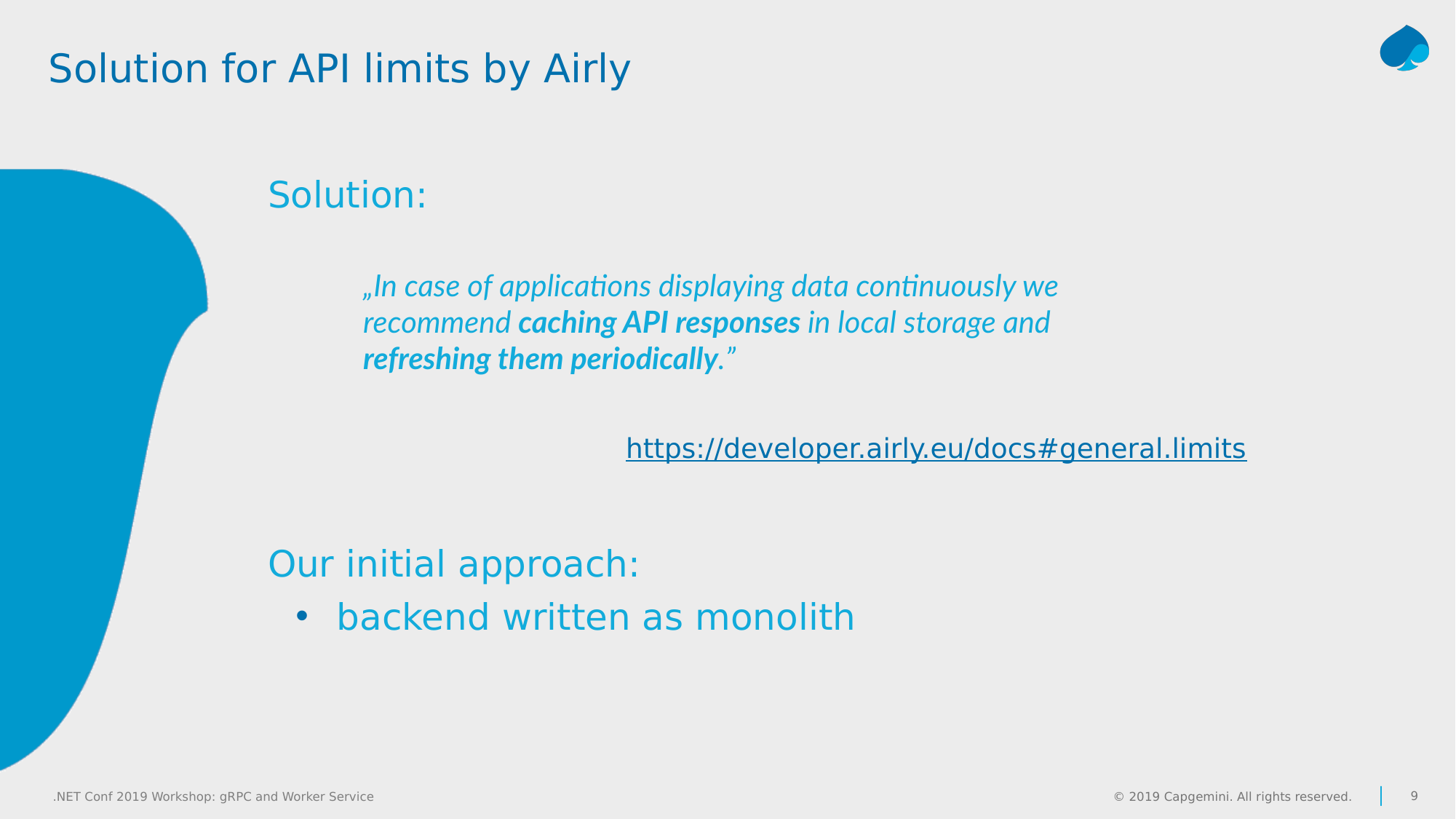

# Solution for API limits by Airly
Solution:

Our initial approach:
backend written as monolith

„In case of applications displaying data continuously we recommend caching API responses in local storage and refreshing them periodically.”
https://developer.airly.eu/docs#general.limits
© 2019 Capgemini. All rights reserved.
9